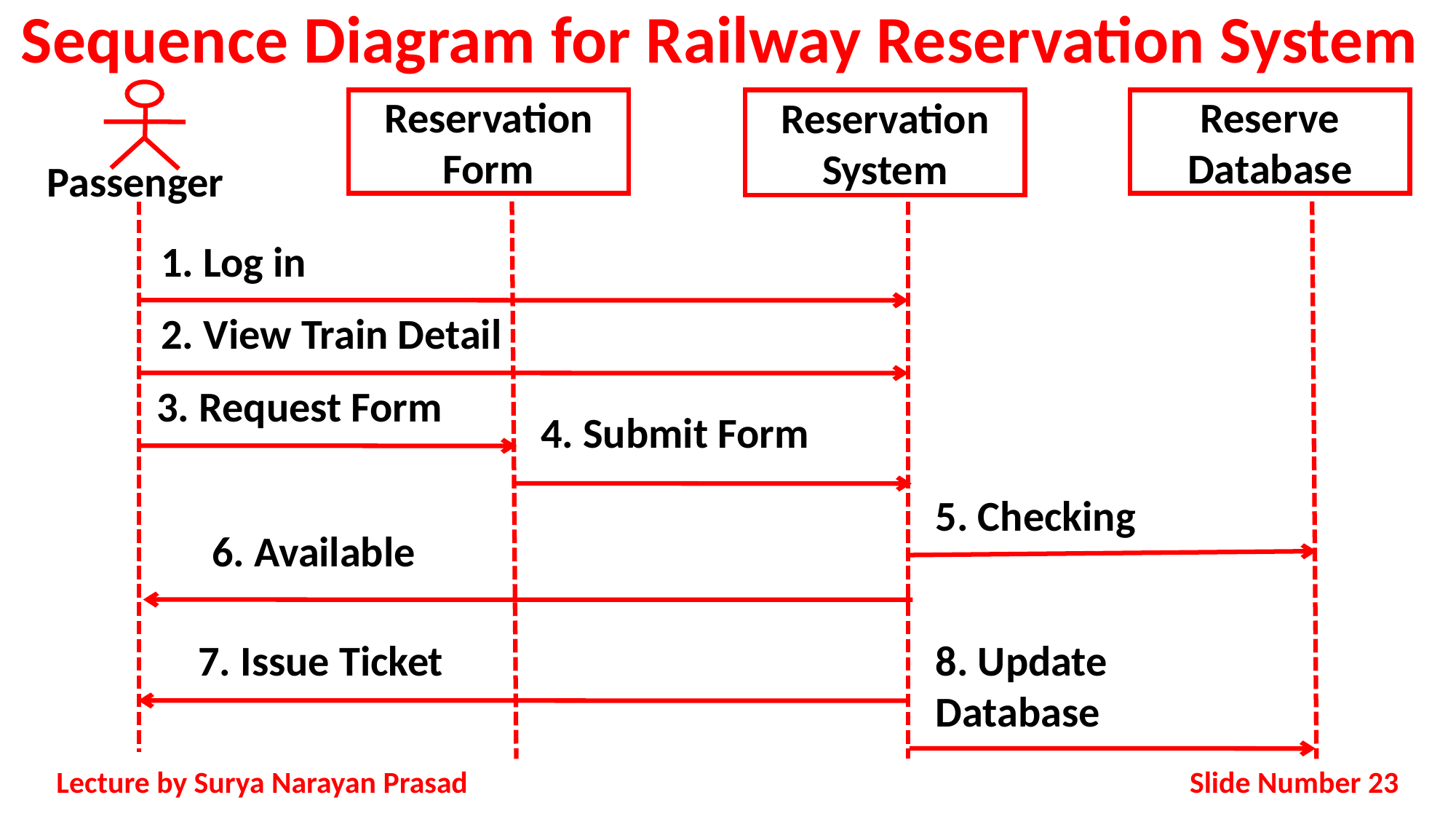

# Sequence Diagram for Railway Reservation System

Reserve Database
Reservation Form
Reservation System
Passenger
1. Log in
2. View Train Detail
3. Request Form
4. Submit Form
5. Checking
6. Available
8. Update Database
7. Issue Ticket
Slide Number 23
Lecture by Surya Narayan Prasad